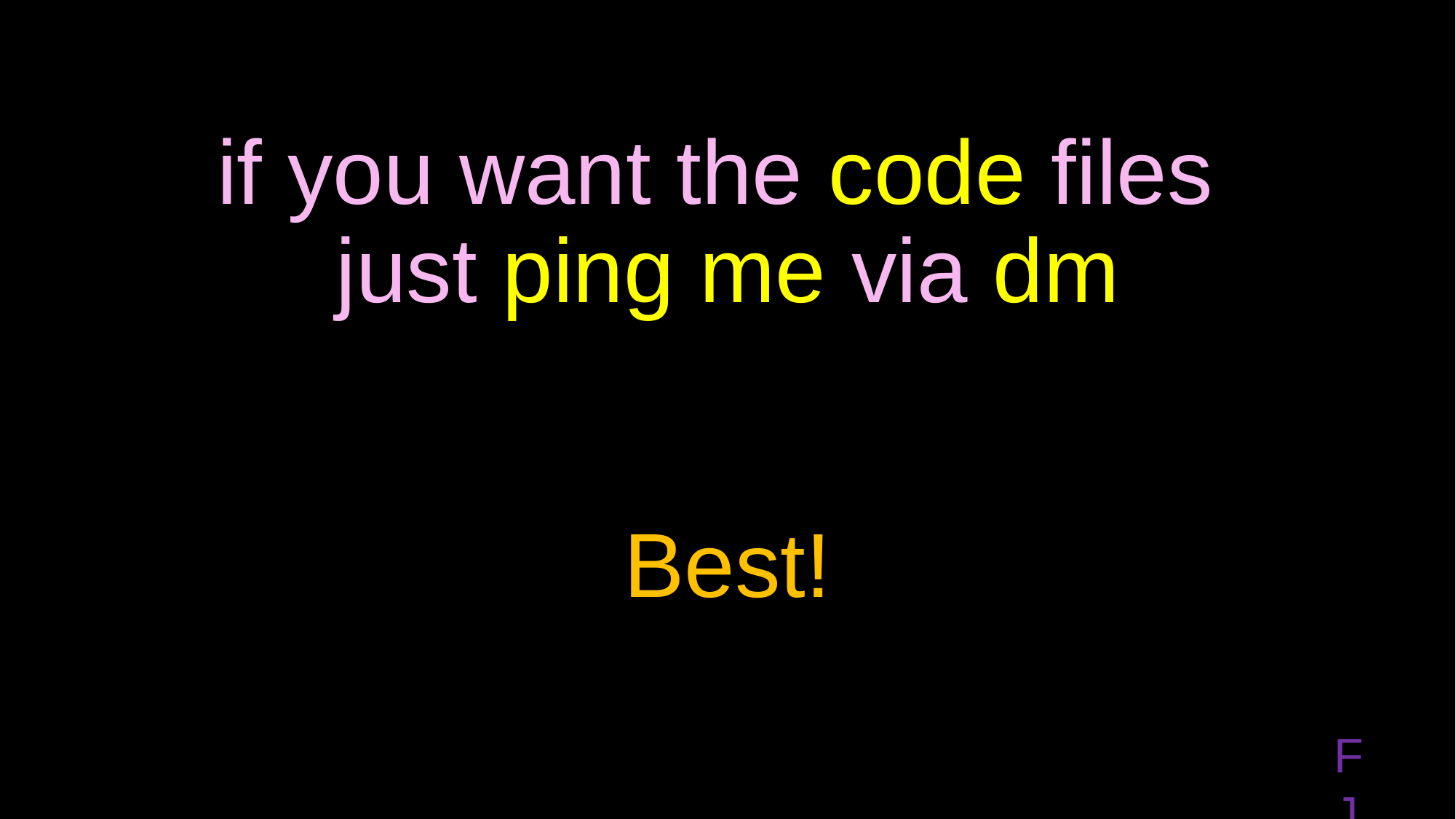

# if you want the code files just ping me via dm Best!
FJ